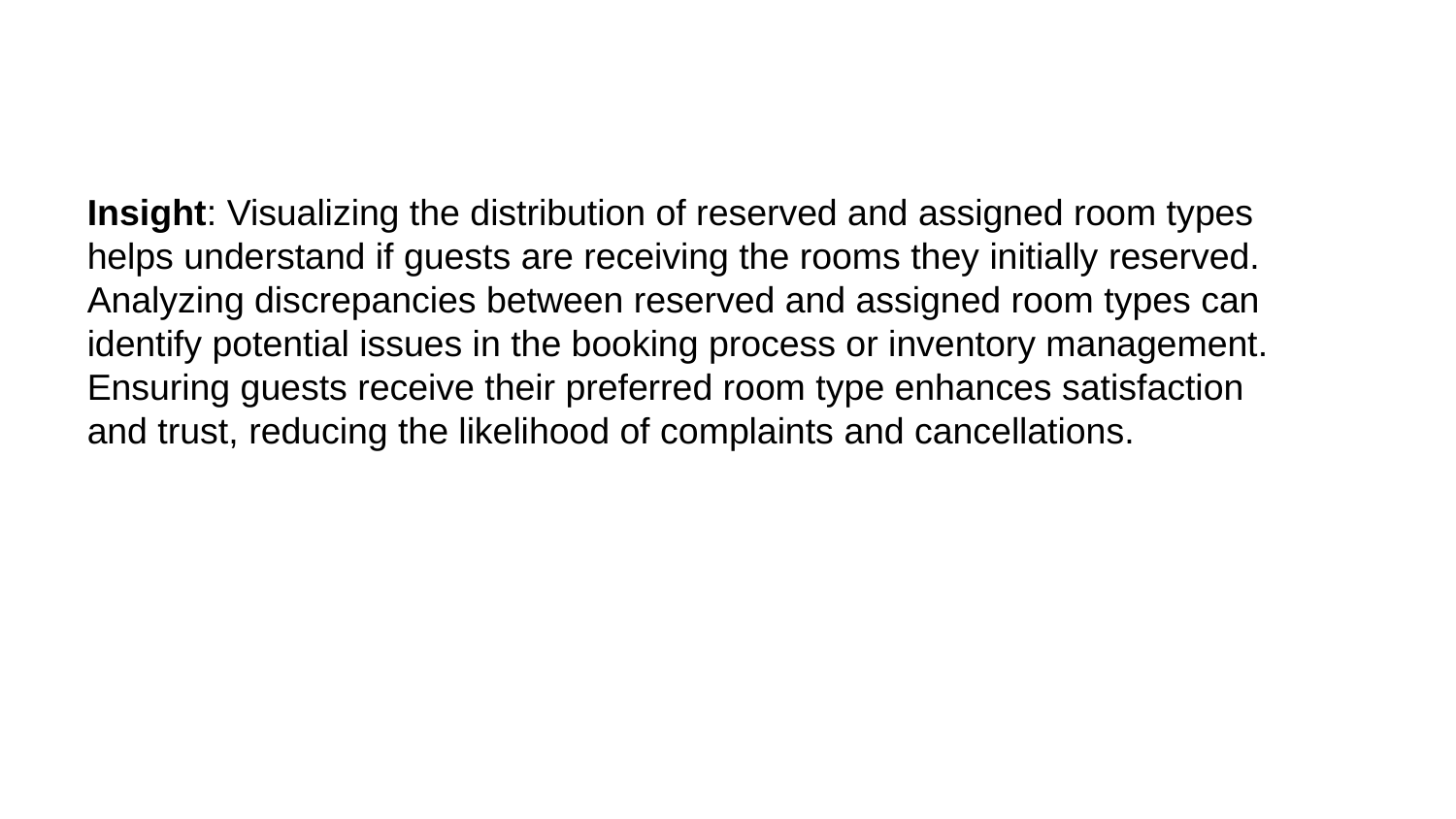

Insight: Visualizing the distribution of reserved and assigned room types helps understand if guests are receiving the rooms they initially reserved. Analyzing discrepancies between reserved and assigned room types can identify potential issues in the booking process or inventory management. Ensuring guests receive their preferred room type enhances satisfaction and trust, reducing the likelihood of complaints and cancellations.